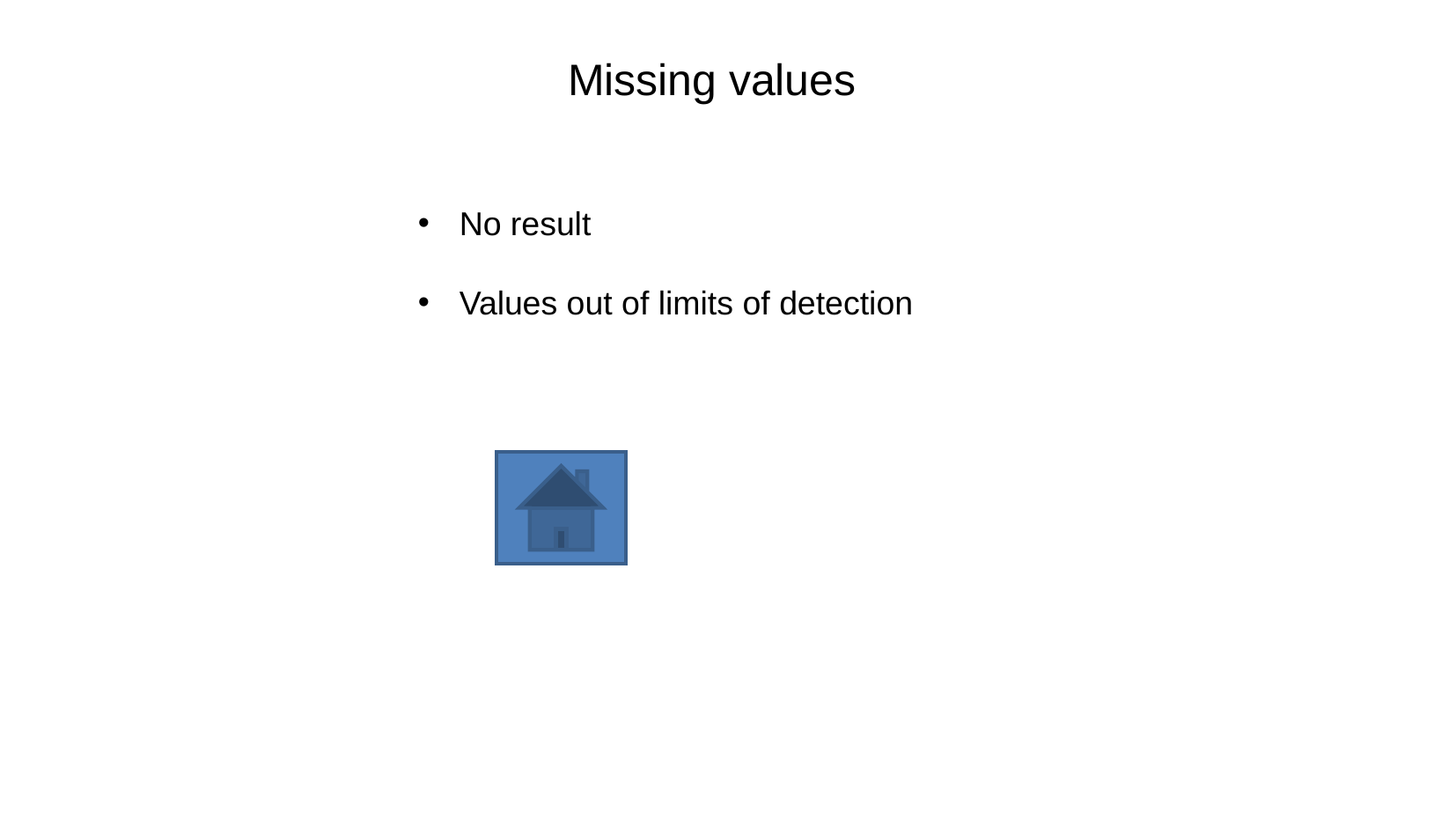

Missing values
No result
Values out of limits of detection